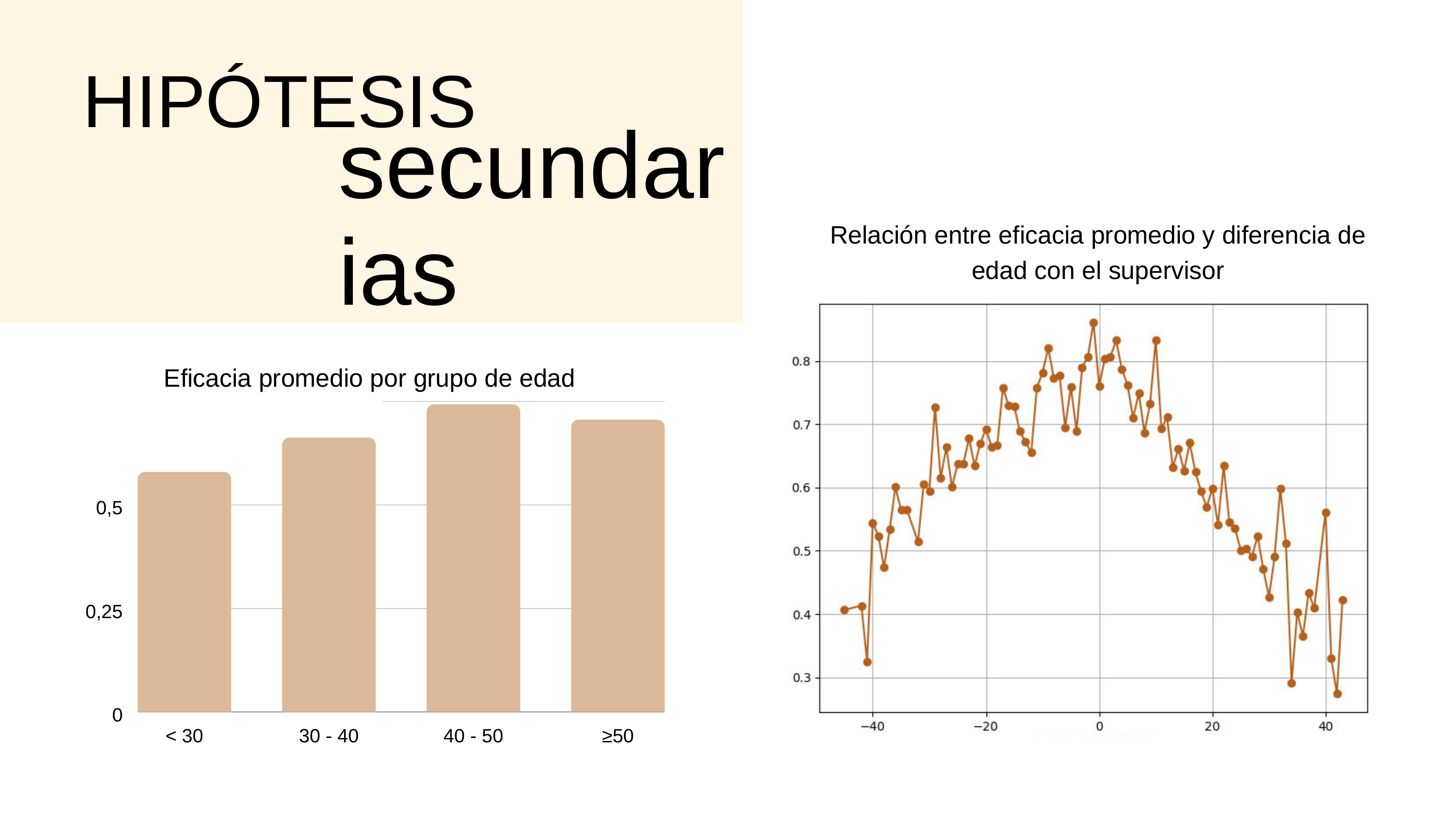

HIPÓTESIS
secundarias
Relación entre eficacia promedio y diferencia de edad con el supervisor

Eficacia promedio por grupo de edad

0,75

0,5
0,25
0
< 30
30 - 40
40 - 50
≥50